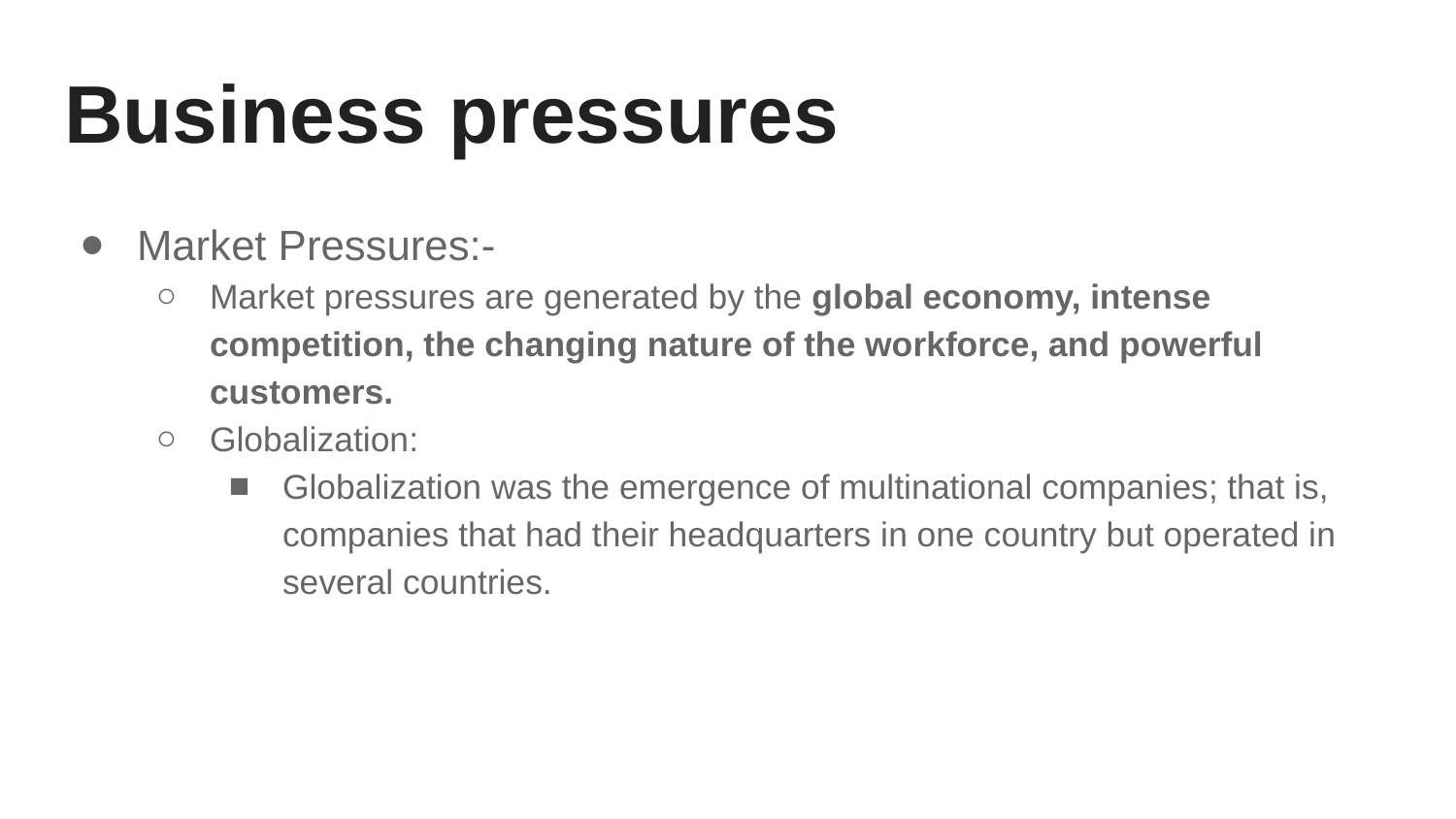

# Business pressures
Market Pressures:-
Market pressures are generated by the global economy, intense competition, the changing nature of the workforce, and powerful customers.
Globalization:
Globalization was the emergence of multinational companies; that is, companies that had their headquarters in one country but operated in several countries.